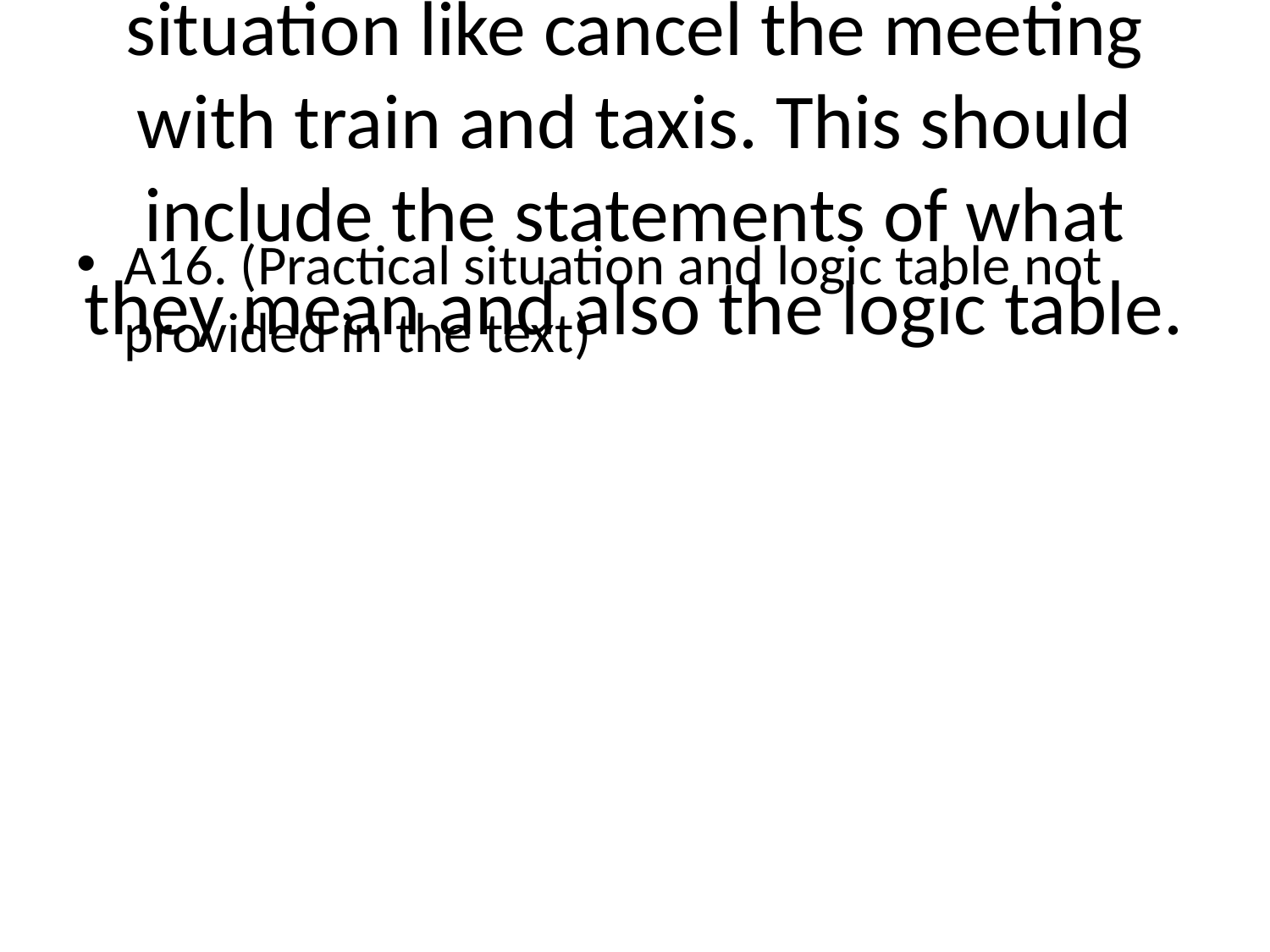

# Q16. Make your own practical situation like cancel the meeting with train and taxis. This should include the statements of what they mean and also the logic table.
A16. (Practical situation and logic table not provided in the text)